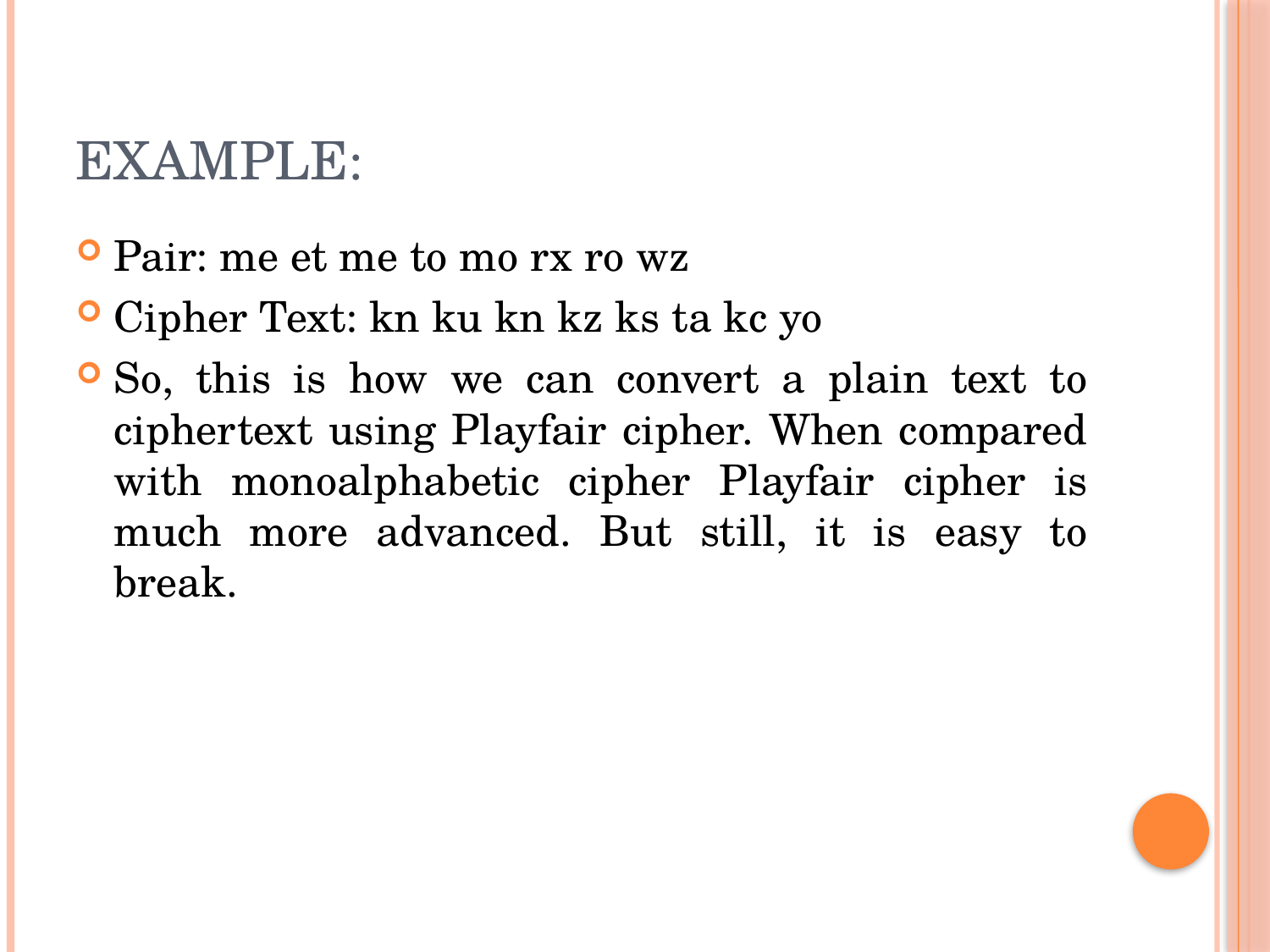

# Example:
Pair: me et me to mo rx ro wz
Cipher Text: kn ku kn kz ks ta kc yo
So, this is how we can convert a plain text to ciphertext using Playfair cipher. When compared with monoalphabetic cipher Playfair cipher is much more advanced. But still, it is easy to break.